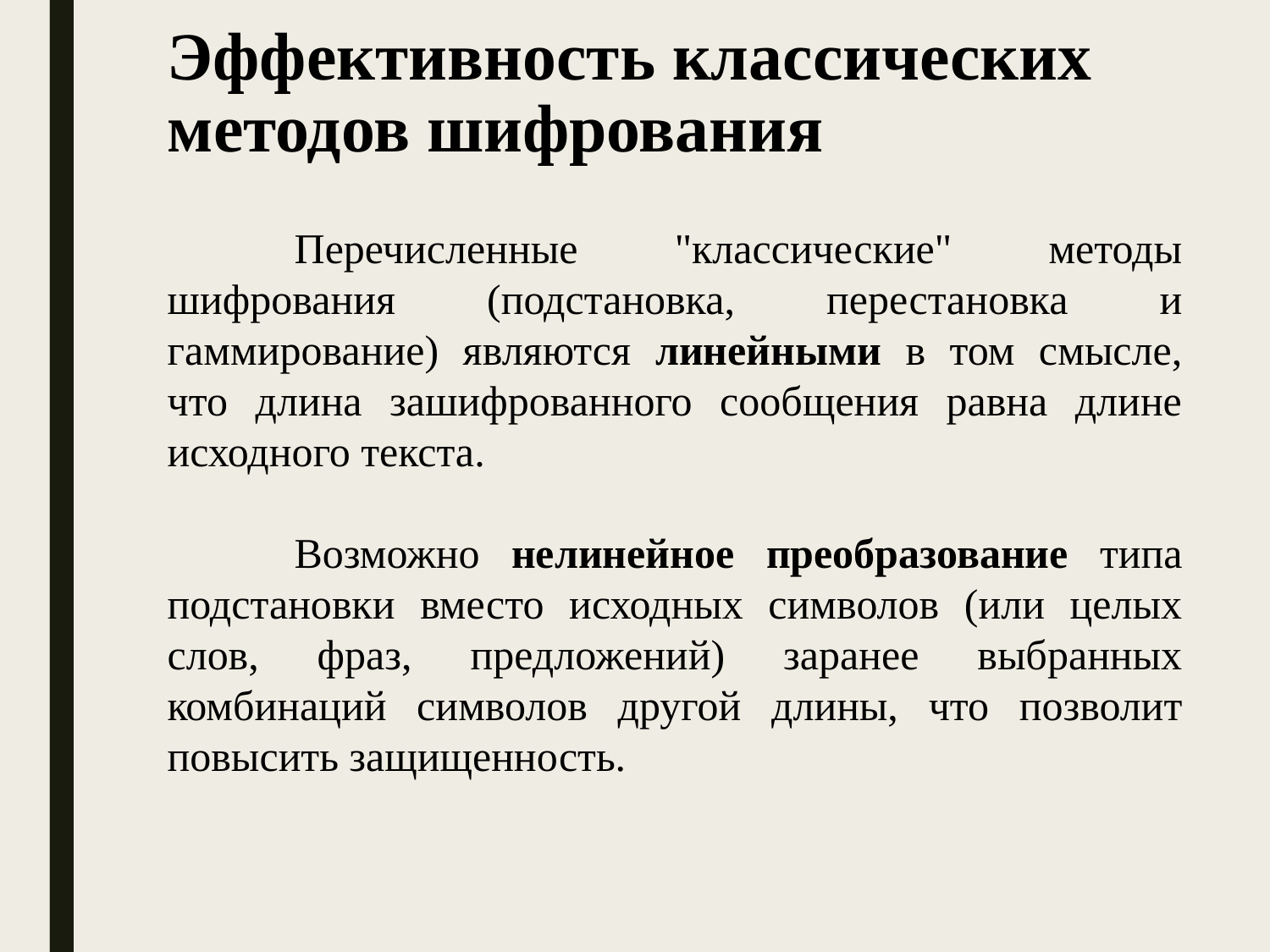

# Эффективность классических методов шифрования
	Перечисленные "классические" методы шифрования (подстановка, перестановка и гаммирование) являются линейными в том смысле, что длина зашифрованного сообщения равна длине исходного текста.

	Возможно нелинейное преобразование типа подстановки вместо исходных символов (или целых слов, фраз, предложений) заранее выбранных комбинаций символов другой длины, что позволит повысить защищенность.